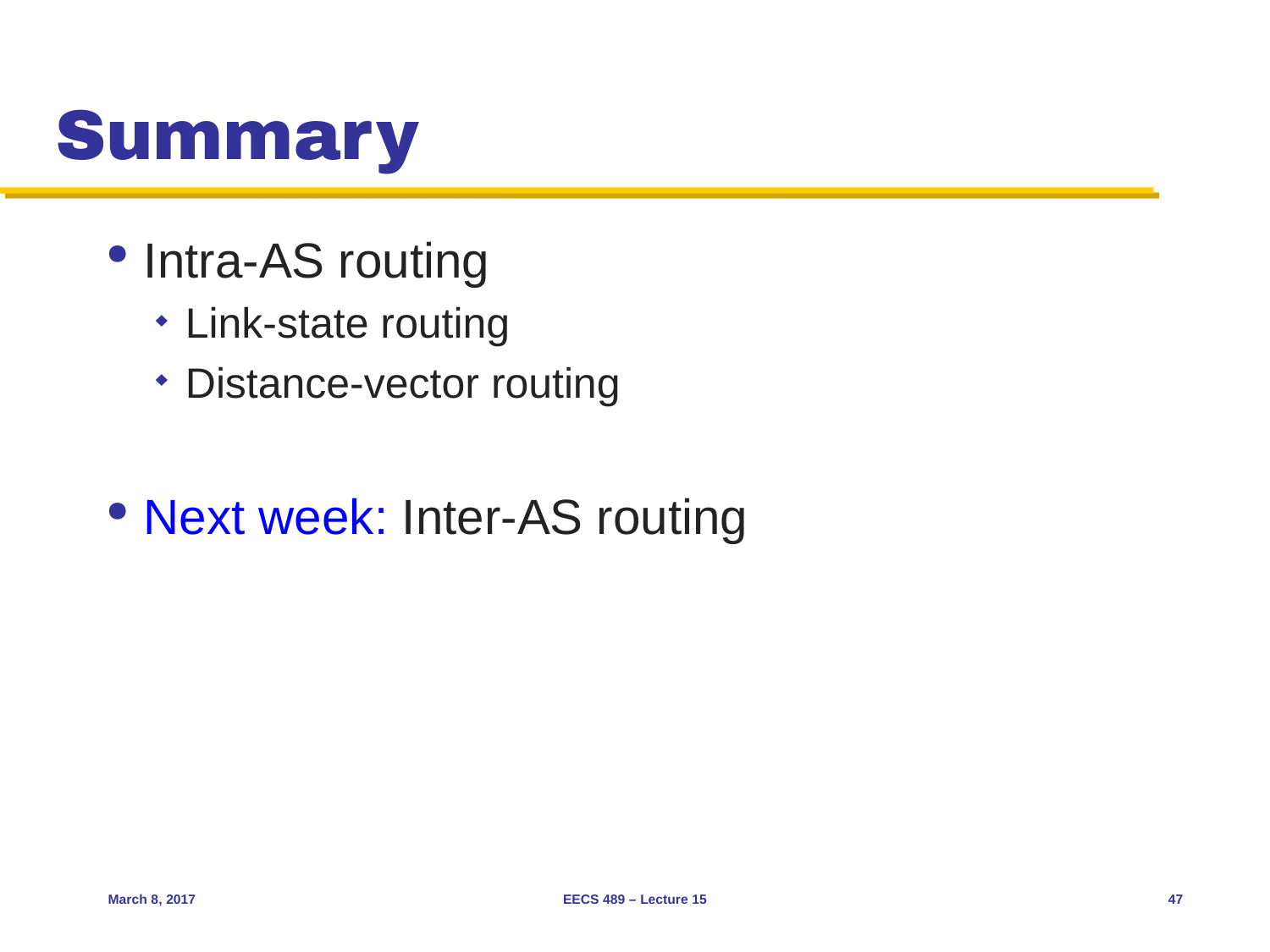

# Summary
Intra-AS routing
Link-state routing
Distance-vector routing

Next week: Inter-AS routing
March 8, 2017
EECS 489 – Lecture 15
47